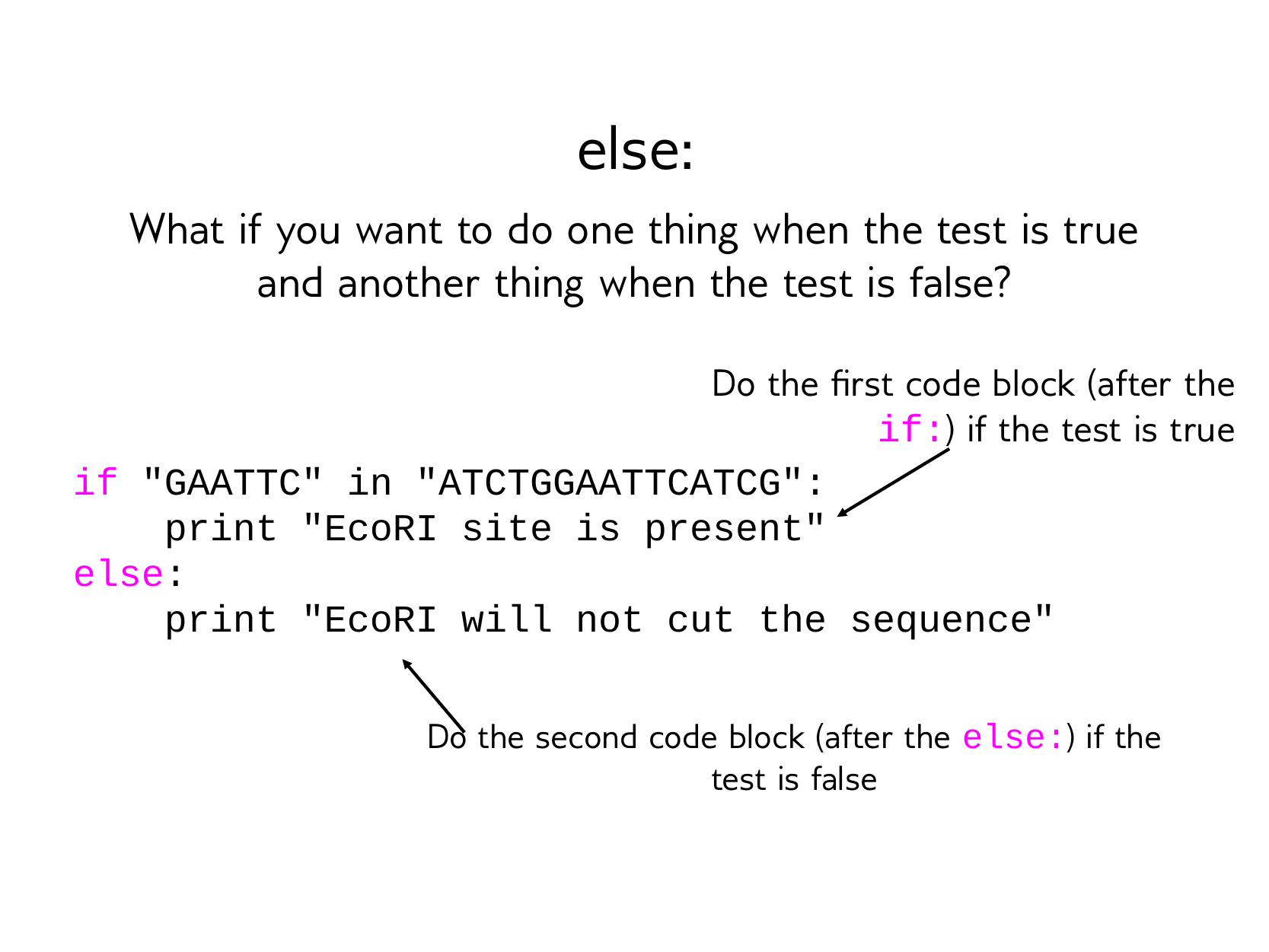

# else:
What if you want to do one thing when the test is true and another thing when the test is false?
Do the first code block (after the if:) if the test is true
if "GAATTC" in "ATCTGGAATTCATCG":
    print "EcoRI site is present"
else:
    print "EcoRI will not cut the sequence"
Do the second code block (after the else:) if the test is false